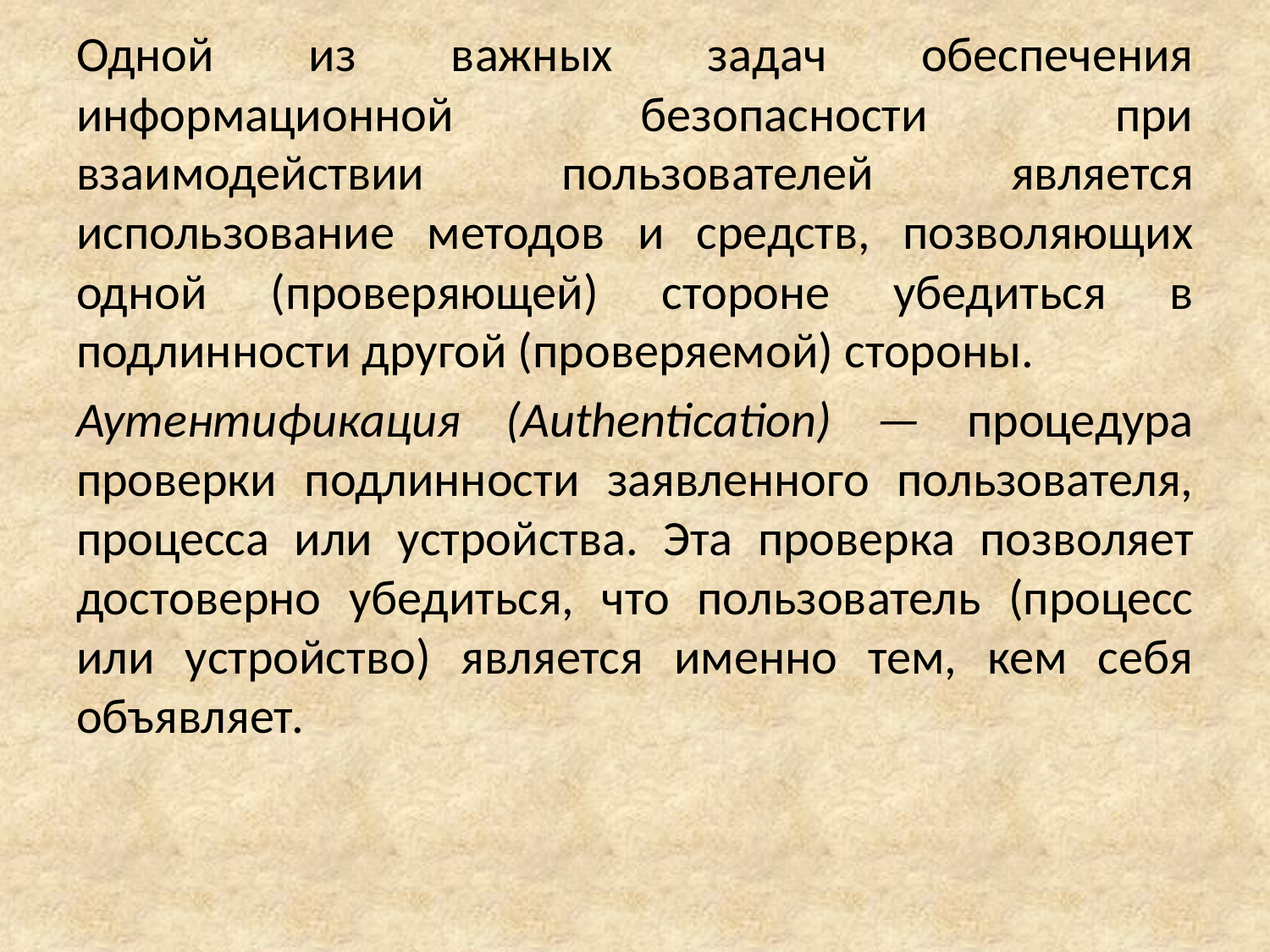

Одной из важных задач обеспечения информационной безопасности при взаимодействии пользователей является использование методов и средств, позволяющих одной (проверяющей) стороне убедиться в подлинности другой (проверяемой) стороны.
Аутентификация (Authentication) — процедура проверки подлинности заявленного пользователя, процесса или устройства. Эта проверка позволяет достоверно убедиться, что пользователь (процесс или устройство) является именно тем, кем себя объявляет.